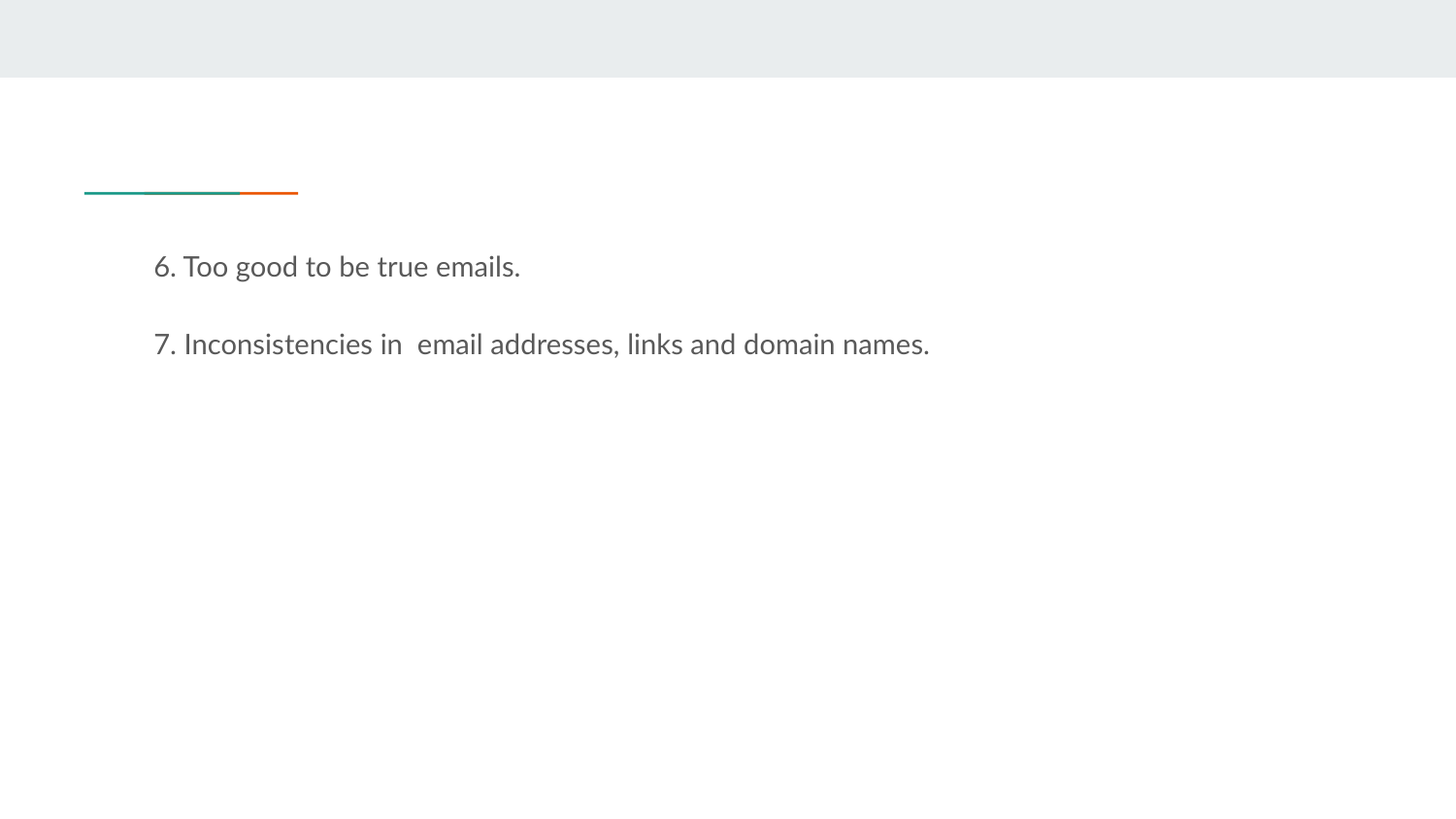

6. Too good to be true emails.

7. Inconsistencies in  email addresses, links and domain names.